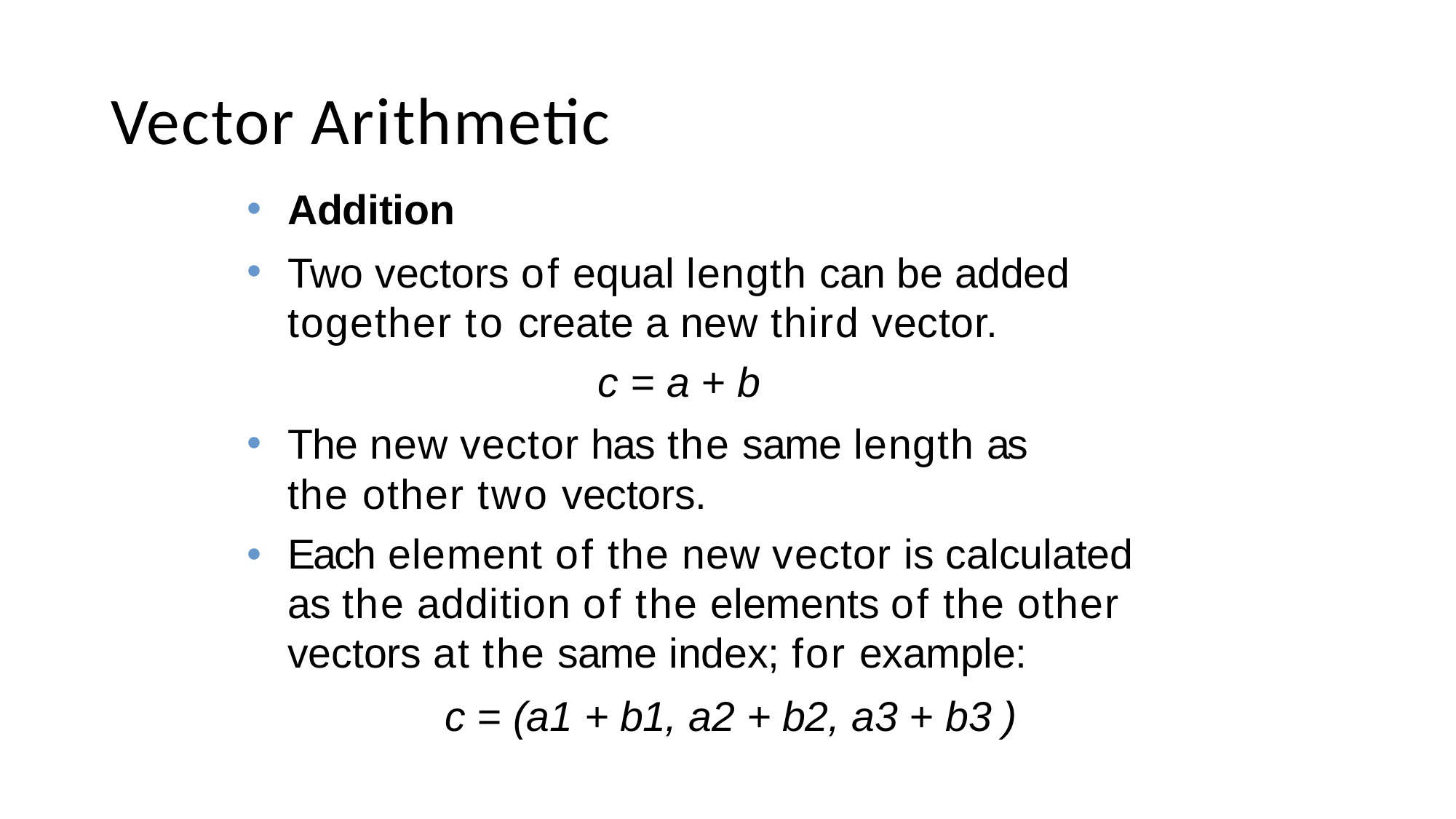

# Vector Arithmetic
Addition
Two vectors of equal length can be added together to create a new third vector.
c = a + b
The new vector has the same length as the other two vectors.
Each element of the new vector is calculated as the addition of the elements of the other vectors at the same index; for example:
c = (a1 + b1, a2 + b2, a3 + b3 )